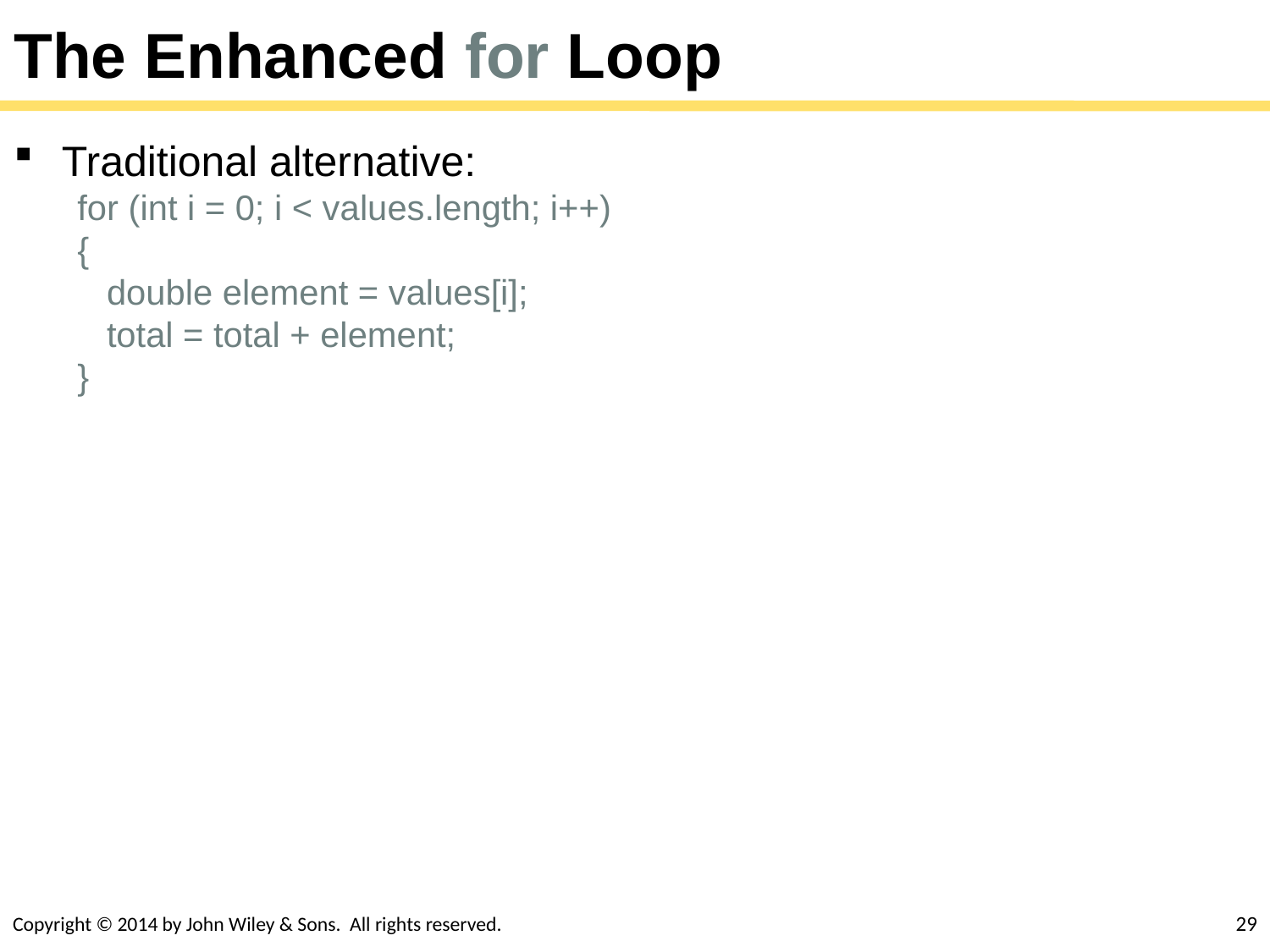

# The Enhanced for Loop
Traditional alternative:
for (int i = 0; i < values.length; i++)
{
   double element = values[i];
   total = total + element;
}